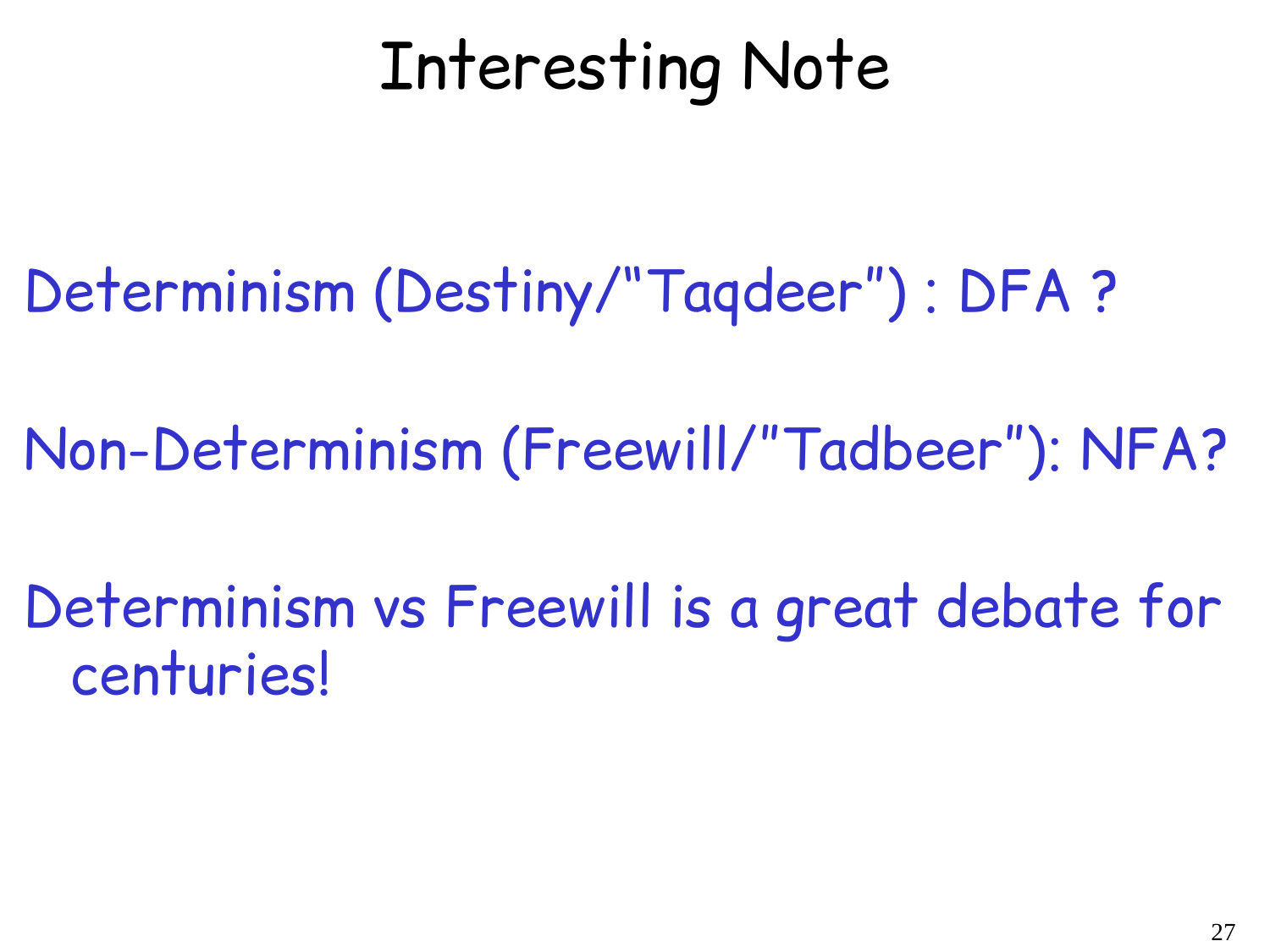

# Interesting Note

Determinism (Destiny/“Taqdeer”) : DFA ?

Non-Determinism (Freewill/”Tadbeer”): NFA?

Determinism vs Freewill is a great debate for centuries!
27